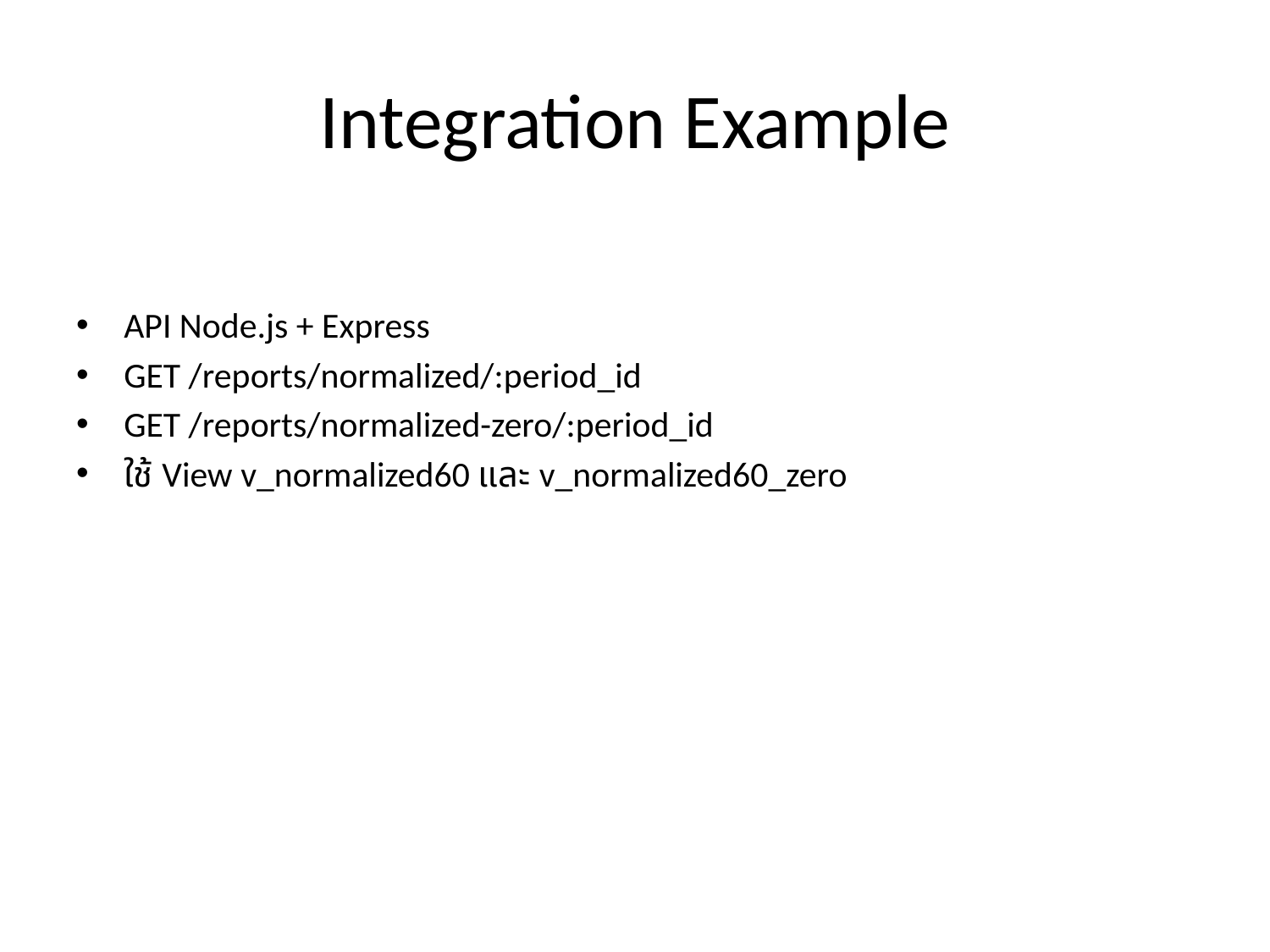

# Integration Example

API Node.js + Express
GET /reports/normalized/:period_id
GET /reports/normalized-zero/:period_id
ใช้ View v_normalized60 และ v_normalized60_zero